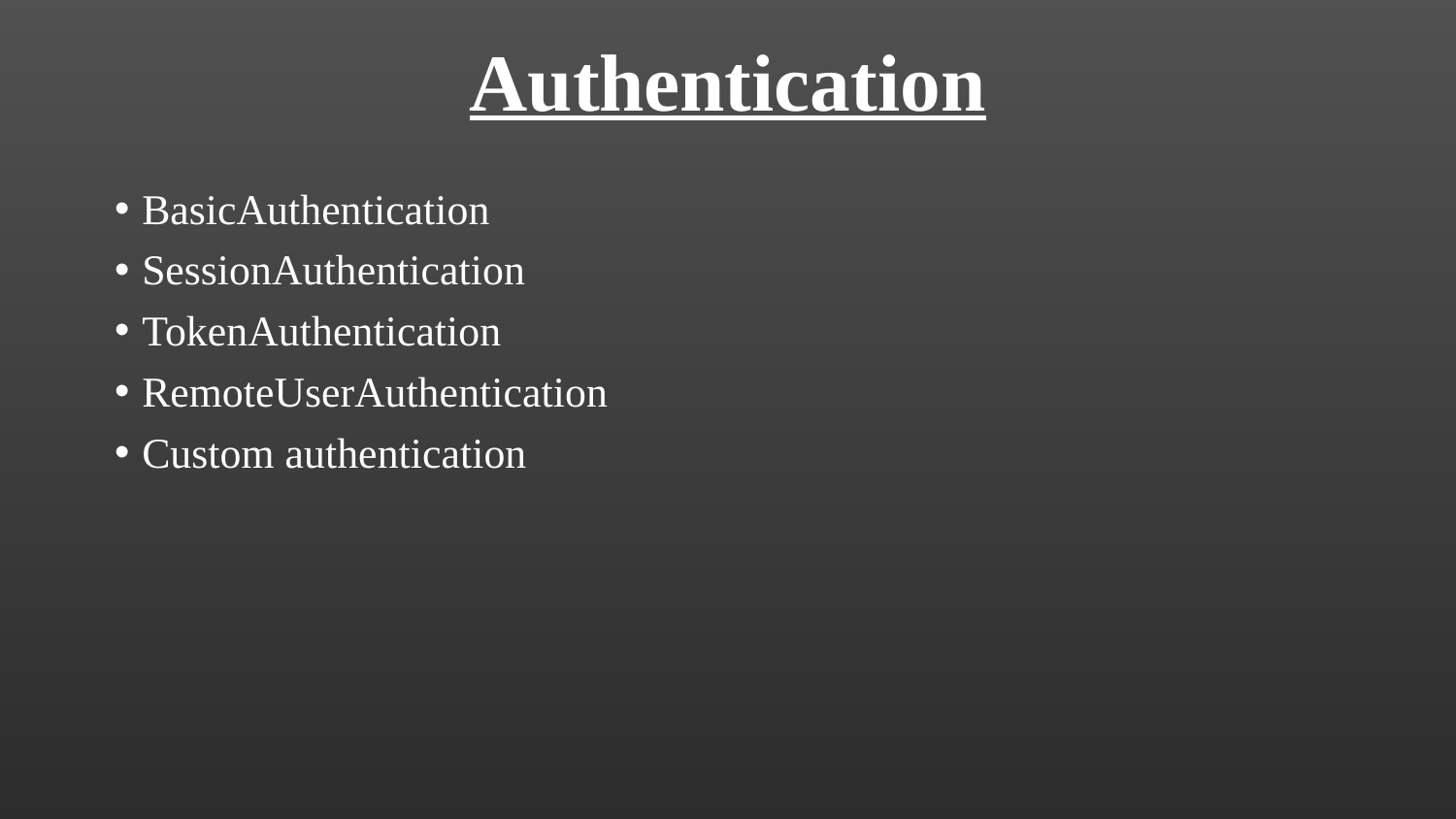

# Authentication
BasicAuthentication
SessionAuthentication
TokenAuthentication
RemoteUserAuthentication
Custom authentication